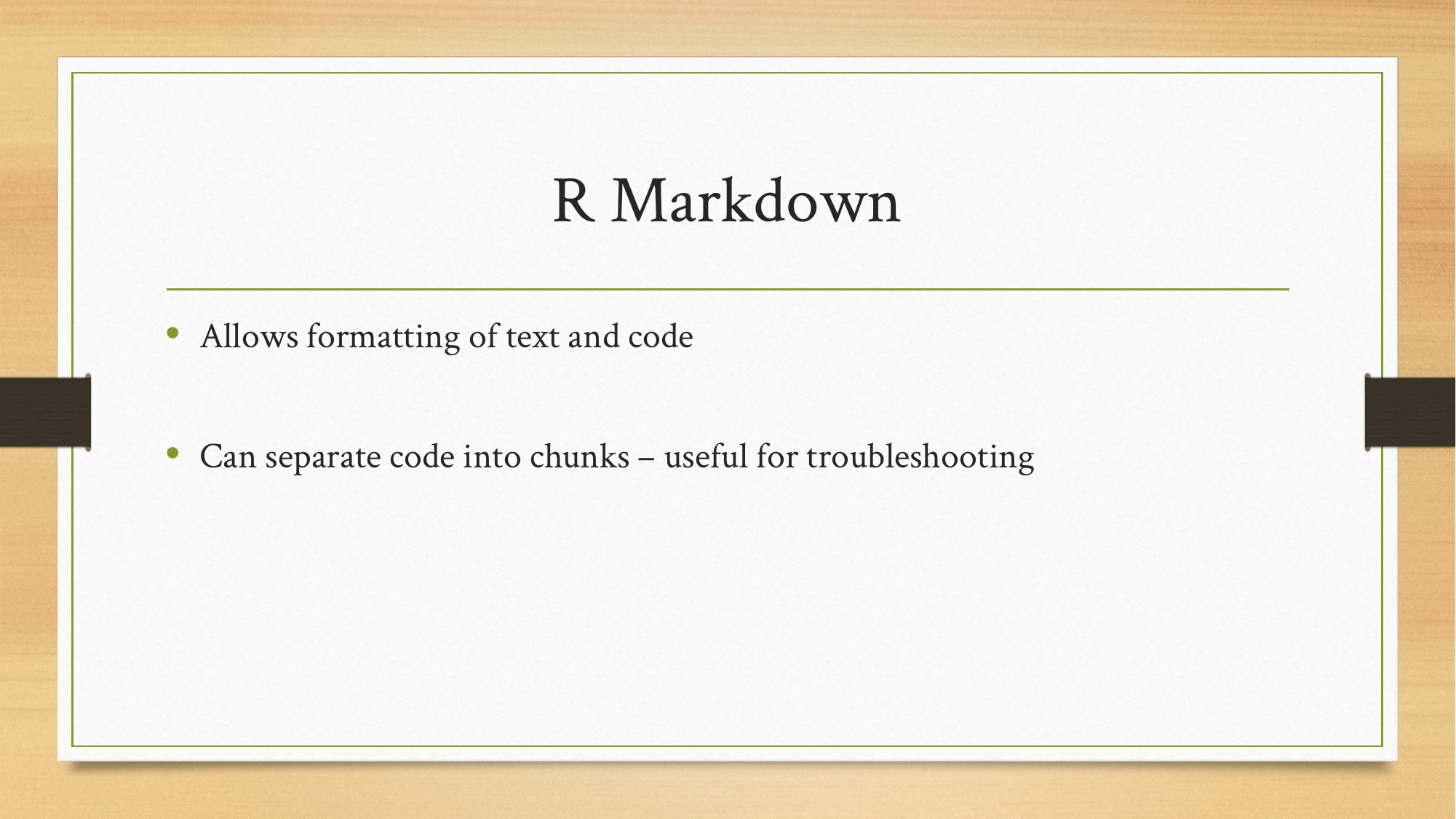

# R Markdown
Allows formatting of text and code

Can separate code into chunks – useful for troubleshooting